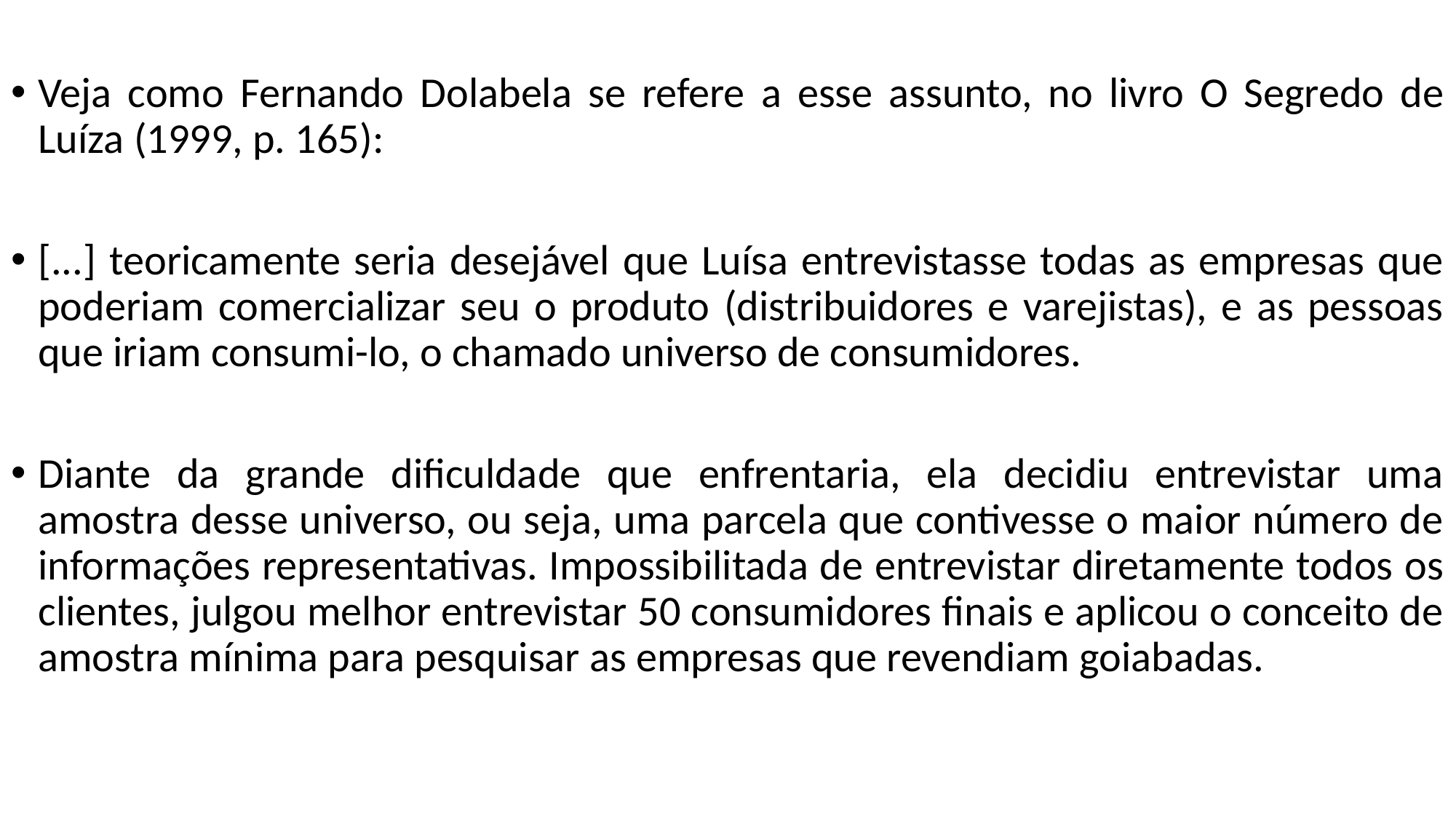

Veja como Fernando Dolabela se refere a esse assunto, no livro O Segredo de Luíza (1999, p. 165):

[...] teoricamente seria desejável que Luísa entrevistasse todas as empresas que poderiam comercializar seu o produto (distribuidores e varejistas), e as pessoas que iriam consumi-lo, o chamado universo de consumidores.

Diante da grande dificuldade que enfrentaria, ela decidiu entrevistar uma amostra desse universo, ou seja, uma parcela que contivesse o maior número de informações representativas. Impossibilitada de entrevistar diretamente todos os clientes, julgou melhor entrevistar 50 consumidores finais e aplicou o conceito de amostra mínima para pesquisar as empresas que revendiam goiabadas.